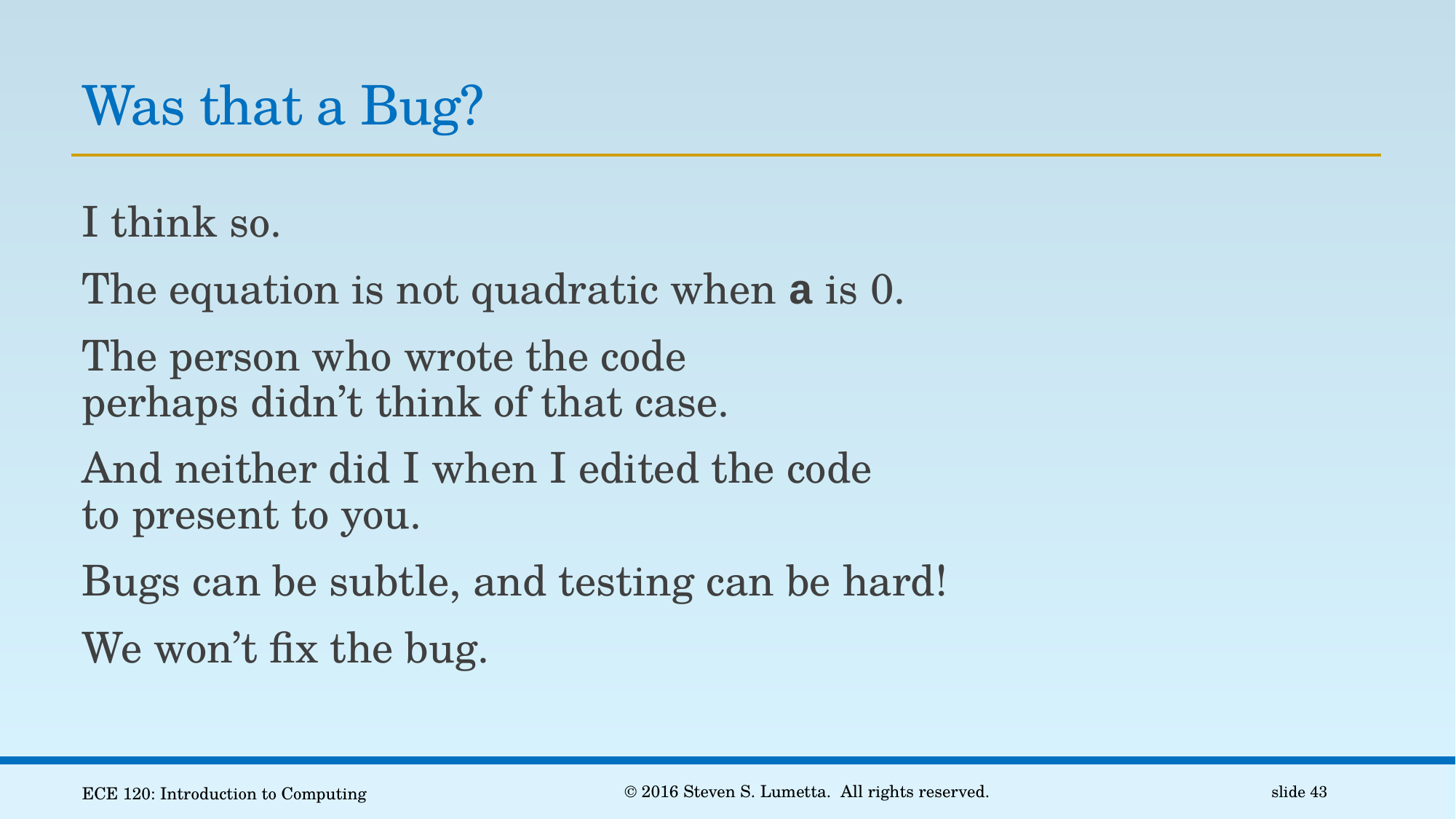

# Was that a Bug?
I think so.
The equation is not quadratic when a is 0.
The person who wrote the code
perhaps didn’t think of that case.
And neither did I when I edited the code
to present to you.
Bugs can be subtle, and testing can be hard!
We won’t fix the bug.
ECE 120: Introduction to Computing
© 2016 Steven S. Lumetta.  All rights reserved.
slide 43